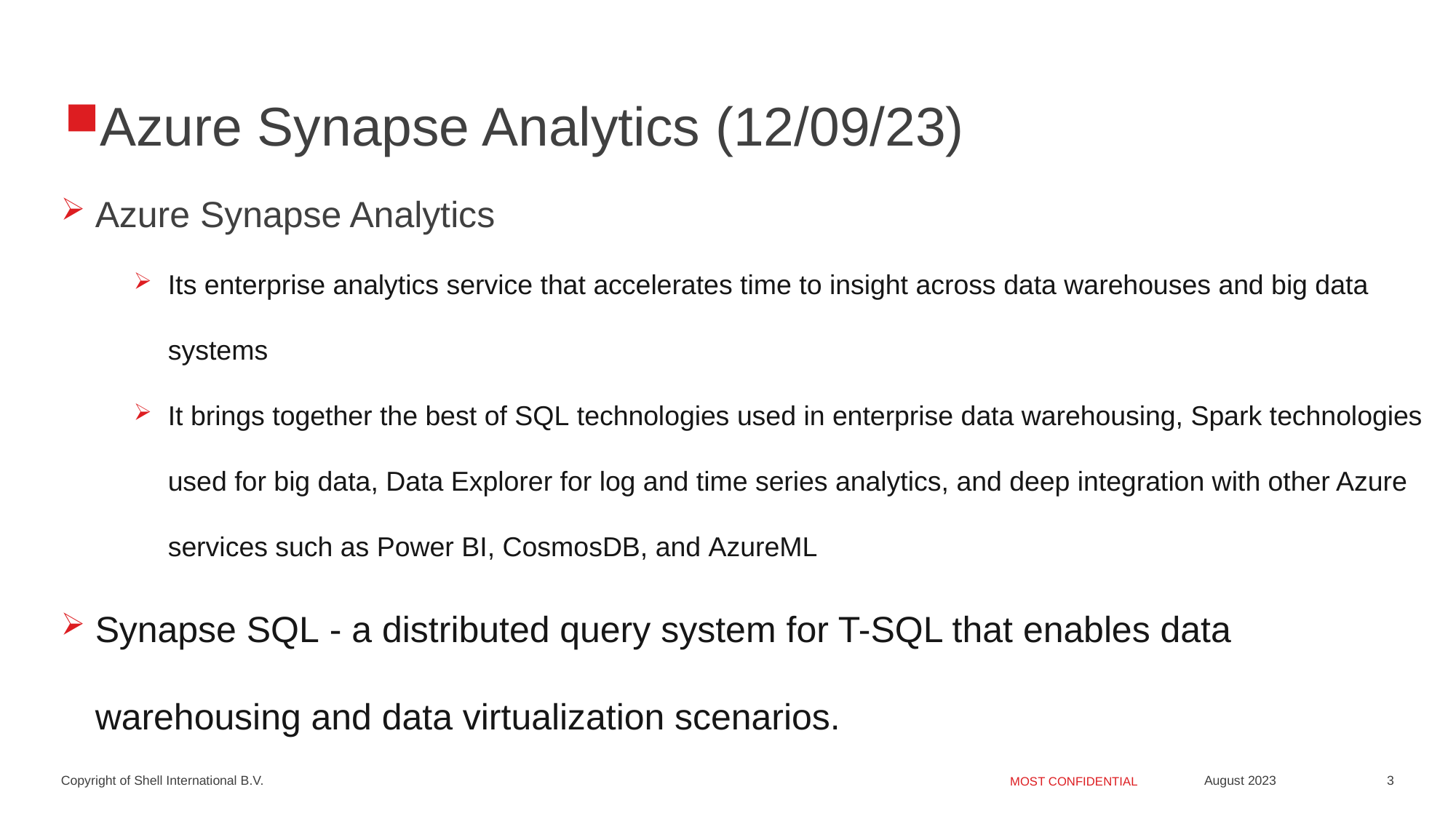

Azure Synapse Analytics (12/09/23)
Azure Synapse Analytics
Its enterprise analytics service that accelerates time to insight across data warehouses and big data systems
It brings together the best of SQL technologies used in enterprise data warehousing, Spark technologies used for big data, Data Explorer for log and time series analytics, and deep integration with other Azure services such as Power BI, CosmosDB, and AzureML
Synapse SQL - a distributed query system for T-SQL that enables data warehousing and data virtualization scenarios.

3
August 2023